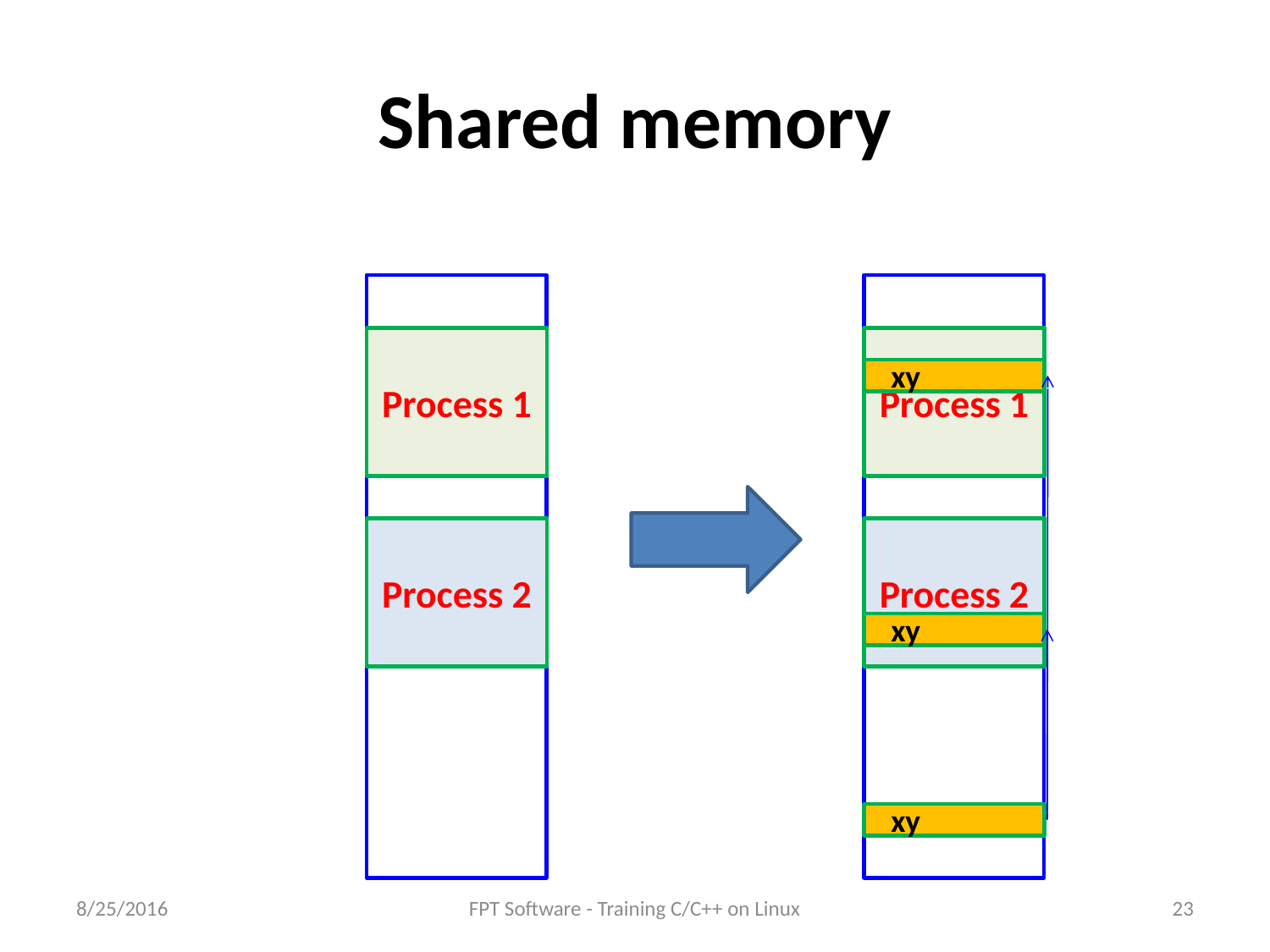

# Shared memory

Process 1
Process 2

Process 1
  xy

Process 2
  xy
  xy
8/25/2016
FPT Software - Training C/C++ on Linux
23